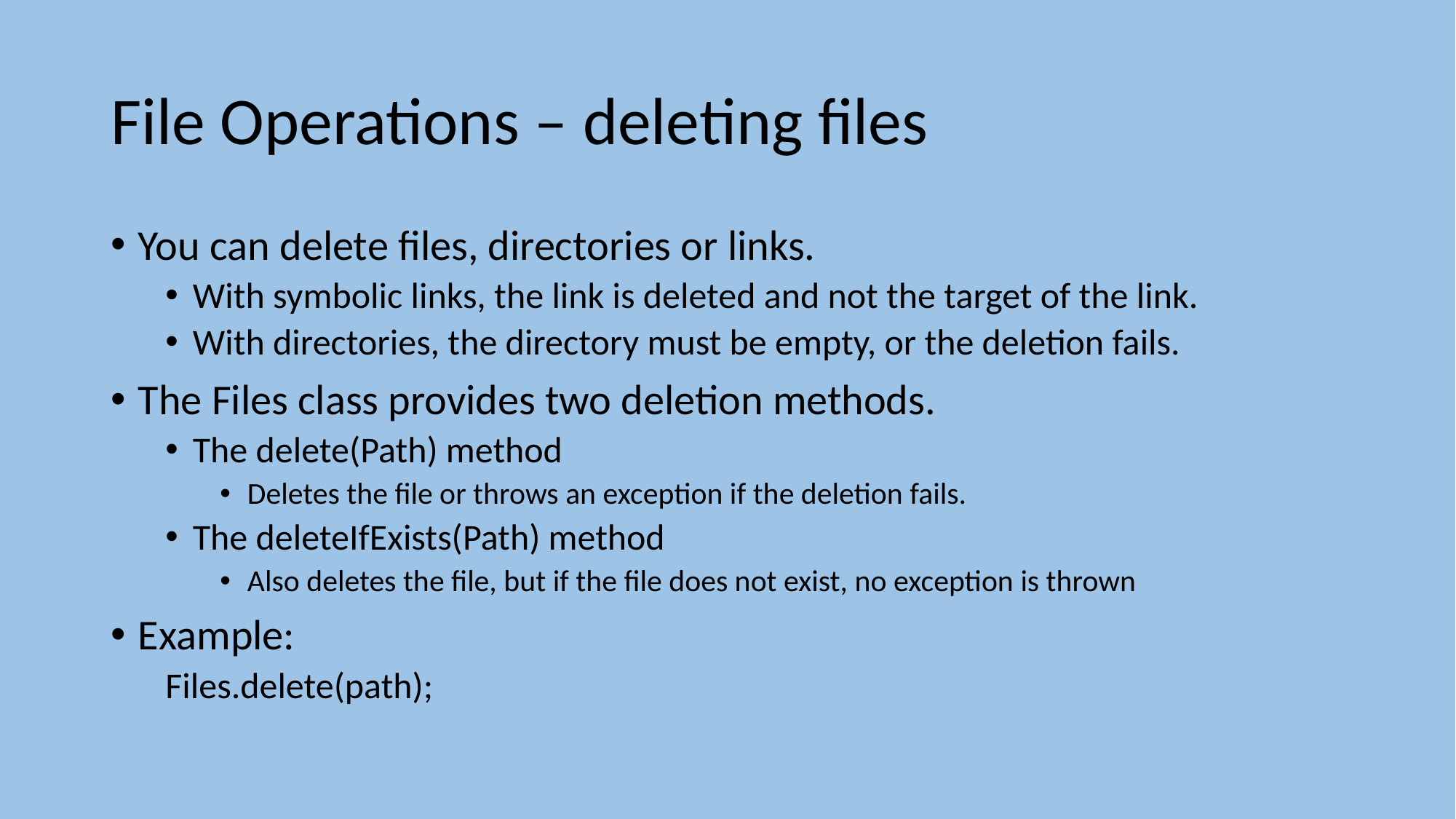

# File Operations – deleting files
You can delete files, directories or links.
With symbolic links, the link is deleted and not the target of the link.
With directories, the directory must be empty, or the deletion fails.
The Files class provides two deletion methods.
The delete(Path) method
Deletes the file or throws an exception if the deletion fails.
The deleteIfExists(Path) method
Also deletes the file, but if the file does not exist, no exception is thrown
Example:
Files.delete(path);